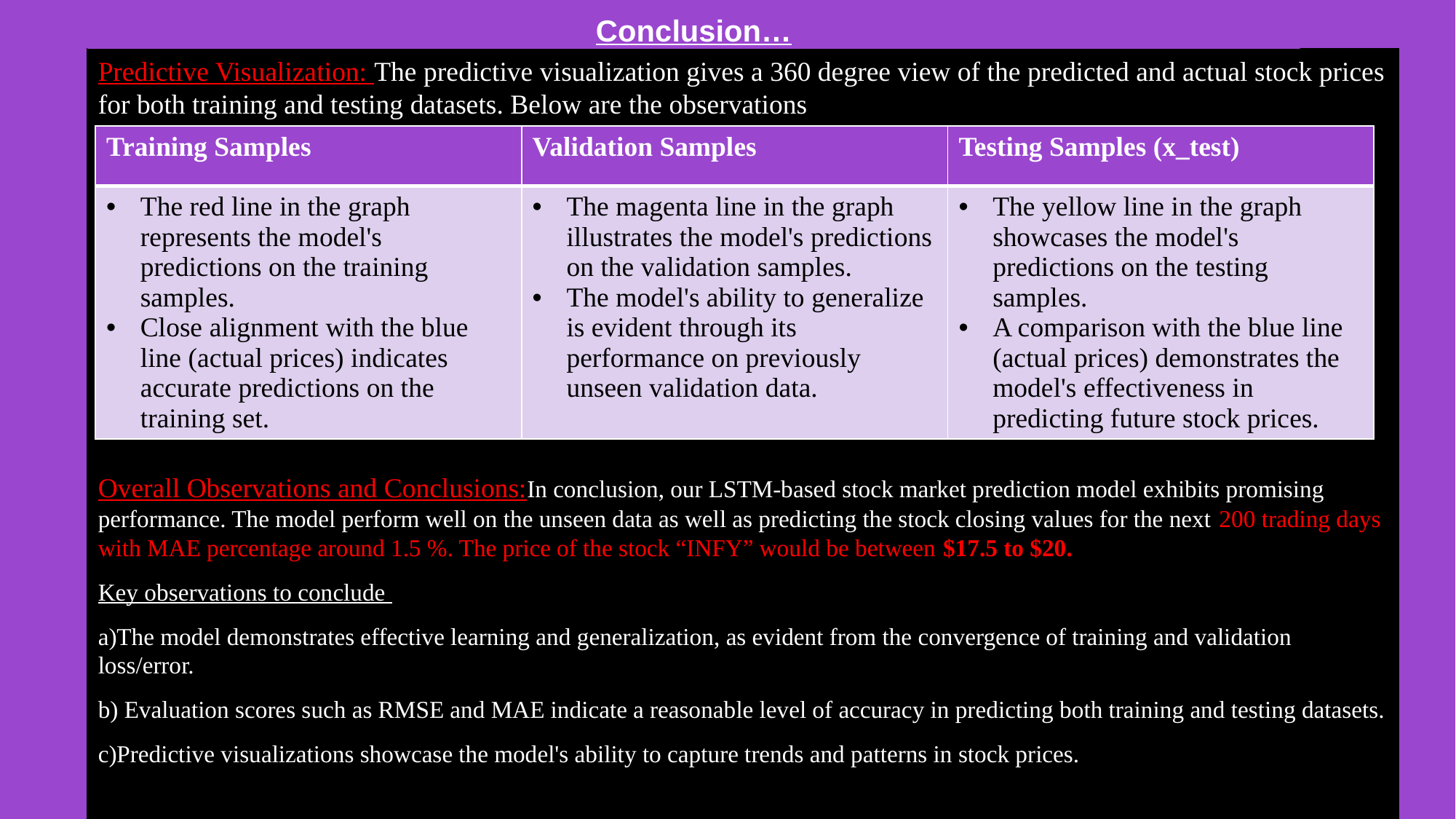

Results and Conclusion
….
Conclusion…
Predictive Visualization: The predictive visualization gives a 360 degree view of the predicted and actual stock prices for both training and testing datasets. Below are the observations

Overall Observations and Conclusions:In conclusion, our LSTM-based stock market prediction model exhibits promising performance. The model perform well on the unseen data as well as predicting the stock closing values for the next 200 trading days with MAE percentage around 1.5 %. The price of the stock “INFY” would be between $17.5 to $20.
Key observations to conclude
a)The model demonstrates effective learning and generalization, as evident from the convergence of training and validation loss/error.
b) Evaluation scores such as RMSE and MAE indicate a reasonable level of accuracy in predicting both training and testing datasets.
c)Predictive visualizations showcase the model's ability to capture trends and patterns in stock prices.

#
| Training Samples | Validation Samples | Testing Samples (x\_test) |
| --- | --- | --- |
| The red line in the graph represents the model's predictions on the training samples. Close alignment with the blue line (actual prices) indicates accurate predictions on the training set. | The magenta line in the graph illustrates the model's predictions on the validation samples. The model's ability to generalize is evident through its performance on previously unseen validation data. | The yellow line in the graph showcases the model's predictions on the testing samples. A comparison with the blue line (actual prices) demonstrates the model's effectiveness in predicting future stock prices. |